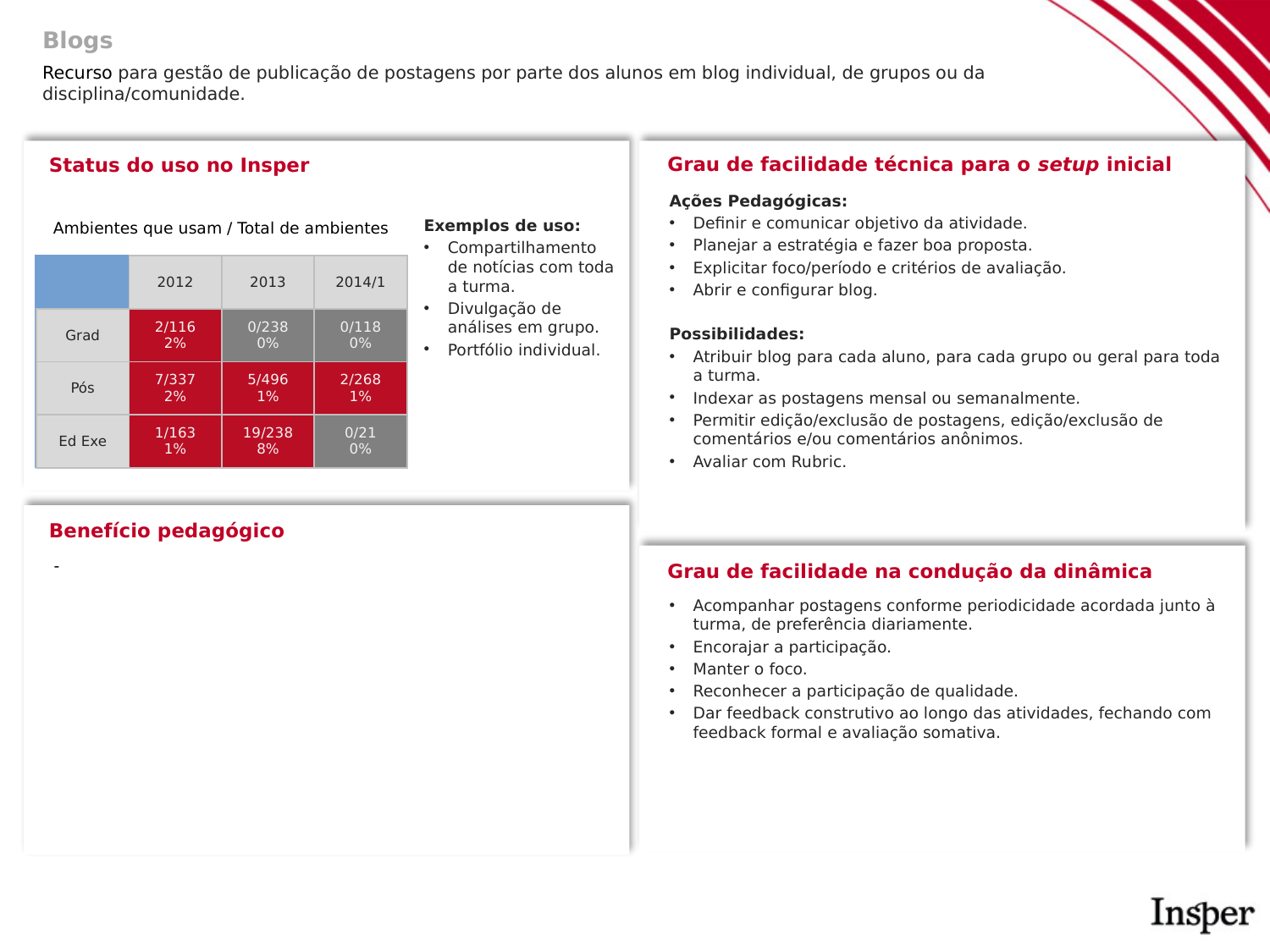

Blogs
Recurso para gestão de publicação de postagens por parte dos alunos em blog individual, de grupos ou da disciplina/comunidade.
Ações Pedagógicas:
Definir e comunicar objetivo da atividade.
Planejar a estratégia e fazer boa proposta.
Explicitar foco/período e critérios de avaliação.
Abrir e configurar blog.

Possibilidades:
Atribuir blog para cada aluno, para cada grupo ou geral para toda a turma.
Indexar as postagens mensal ou semanalmente.
Permitir edição/exclusão de postagens, edição/exclusão de comentários e/ou comentários anônimos.
Avaliar com Rubric.

Exemplos de uso:
Compartilhamento de notícias com toda a turma.
Divulgação de análises em grupo.
Portfólio individual.

Grau de facilidade técnica para o setup inicial
Status do uso no Insper
Ambientes que usam / Total de ambientes

|  | 2012 | 2013 | 2014/1 |
| --- | --- | --- | --- |
| Grad | 2/116 2% | 0/238 0% | 0/118 0% |
| Pós | 7/337 2% | 5/496 1% | 2/268 1% |
| Ed Exe | 1/163 1% | 19/238 8% | 0/21 0% |
-
Benefício pedagógico
Acompanhar postagens conforme periodicidade acordada junto à turma, de preferência diariamente.
Encorajar a participação.
Manter o foco.
Reconhecer a participação de qualidade.
Dar feedback construtivo ao longo das atividades, fechando com feedback formal e avaliação somativa.
Grau de facilidade na condução da dinâmica